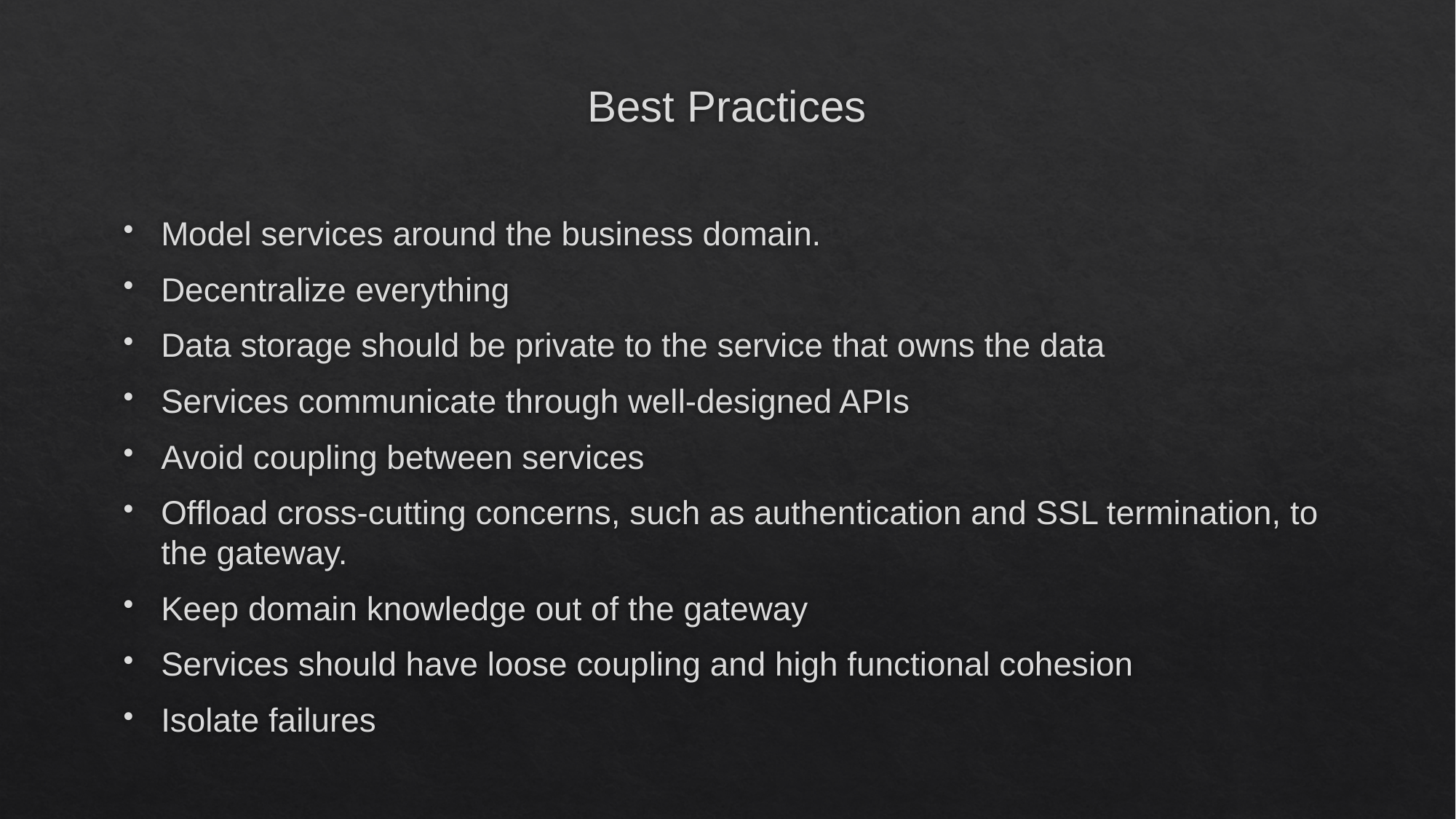

# Best Practices
Model services around the business domain.
Decentralize everything
Data storage should be private to the service that owns the data
Services communicate through well-designed APIs
Avoid coupling between services
Offload cross-cutting concerns, such as authentication and SSL termination, to the gateway.
Keep domain knowledge out of the gateway
Services should have loose coupling and high functional cohesion
Isolate failures